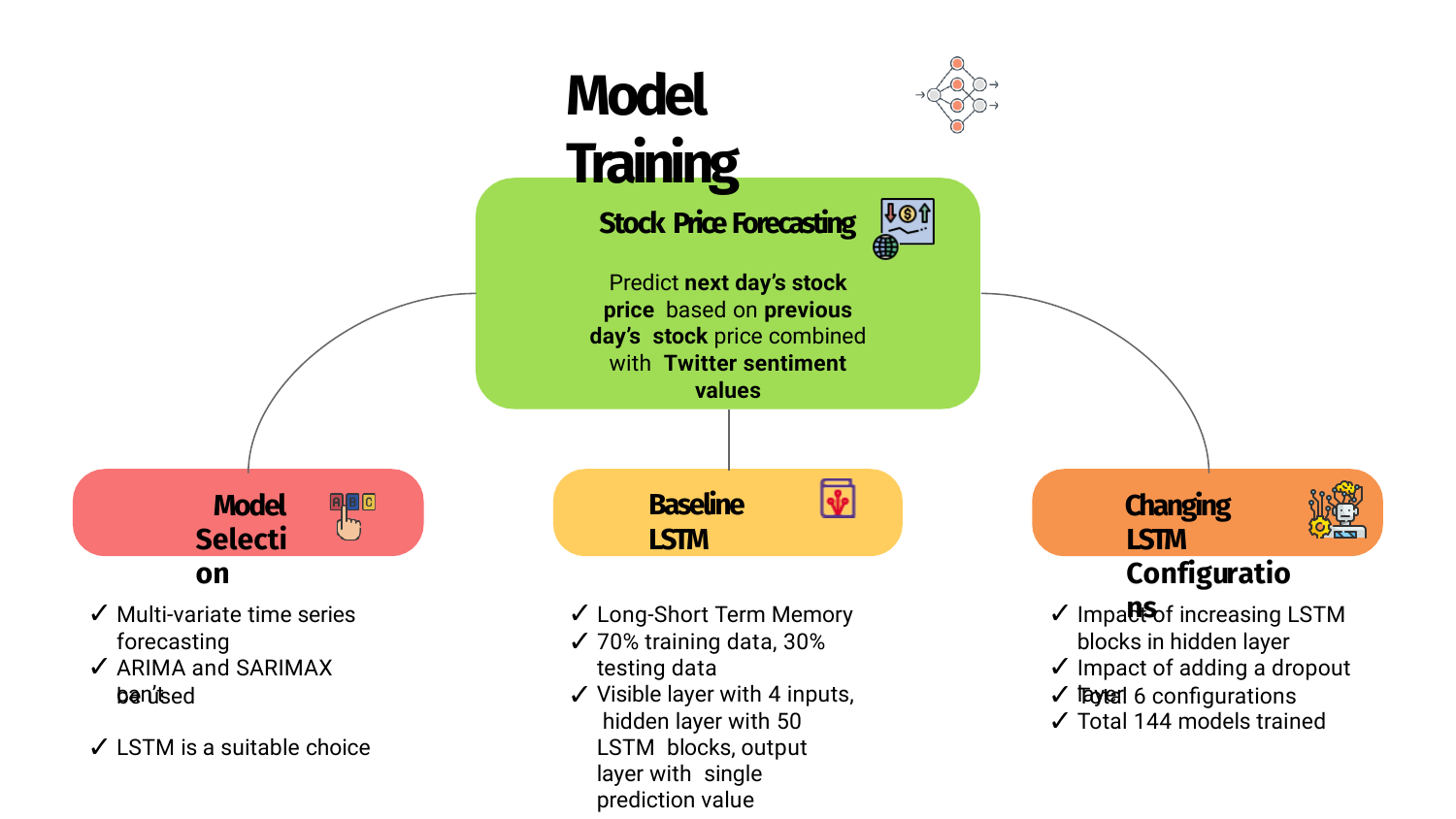

# Model Training

Stock Price Forecasting
Predict next day’s stock price  based on previous day’s  stock price combined with  Twitter sentiment values

Model  Selection
Baseline LSTM
Changing LSTM  Configurations

Multi-variate time series
ARIMA and SARIMAX can’t
LSTM is a suitable choice
Long-Short Term Memory
70% training data, 30%
Visible layer with 4 inputs,  hidden layer with 50 LSTM  blocks, output layer with  single prediction value
Impact of increasing LSTM
forecasting
blocks in hidden layer
testing data
Impact of adding a dropout layer
be used
Total 6 configurations
Total 144 models trained